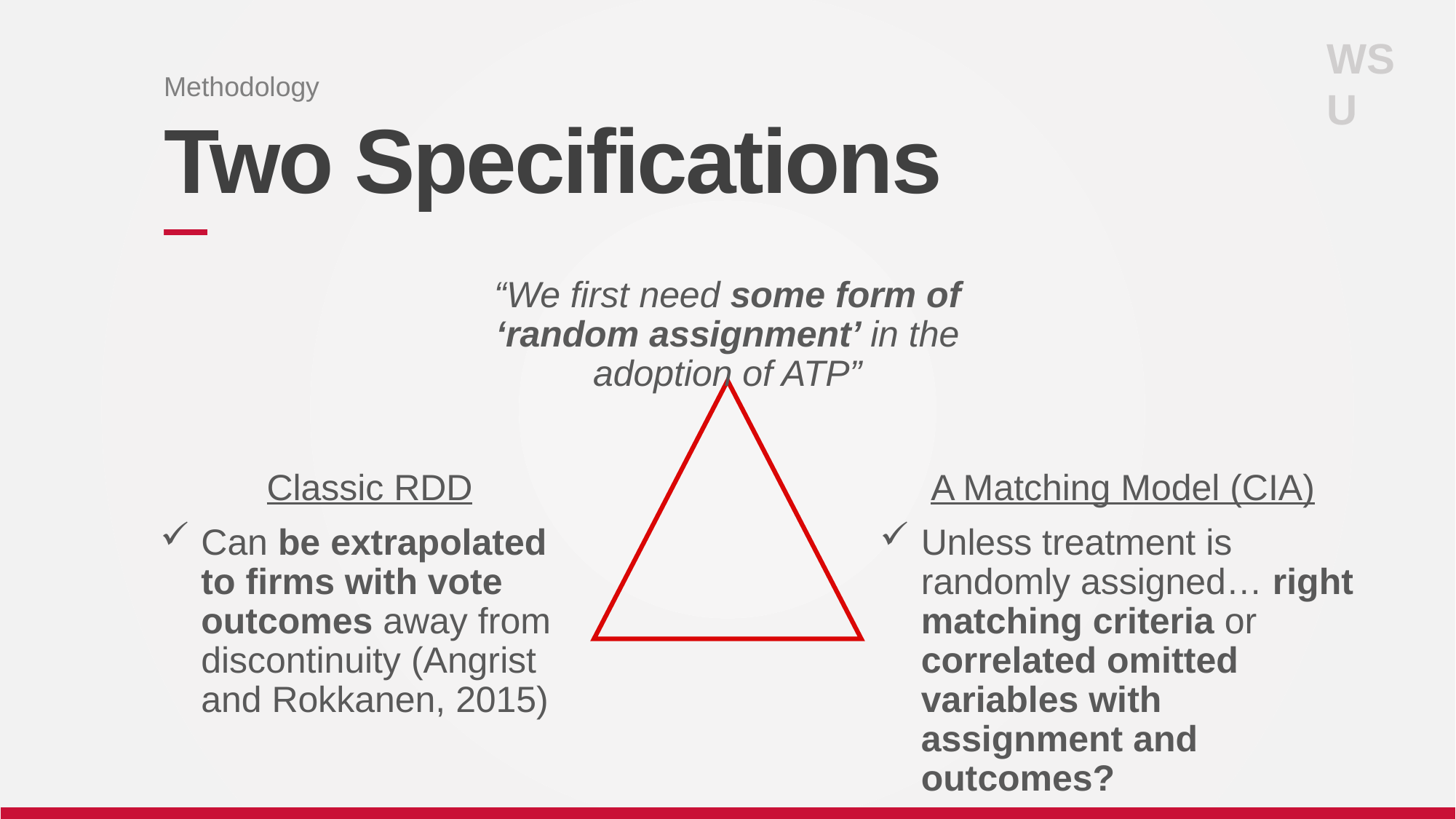

WSU
Methodology
# Two Specifications

“We first need some form of ‘random assignment’ in the adoption of ATP”

Classic RDD
Can be extrapolated to firms with vote outcomes away from discontinuity (Angrist and Rokkanen, 2015)

A Matching Model (CIA)
Unless treatment is randomly assigned… right matching criteria or correlated omitted variables with assignment and outcomes?